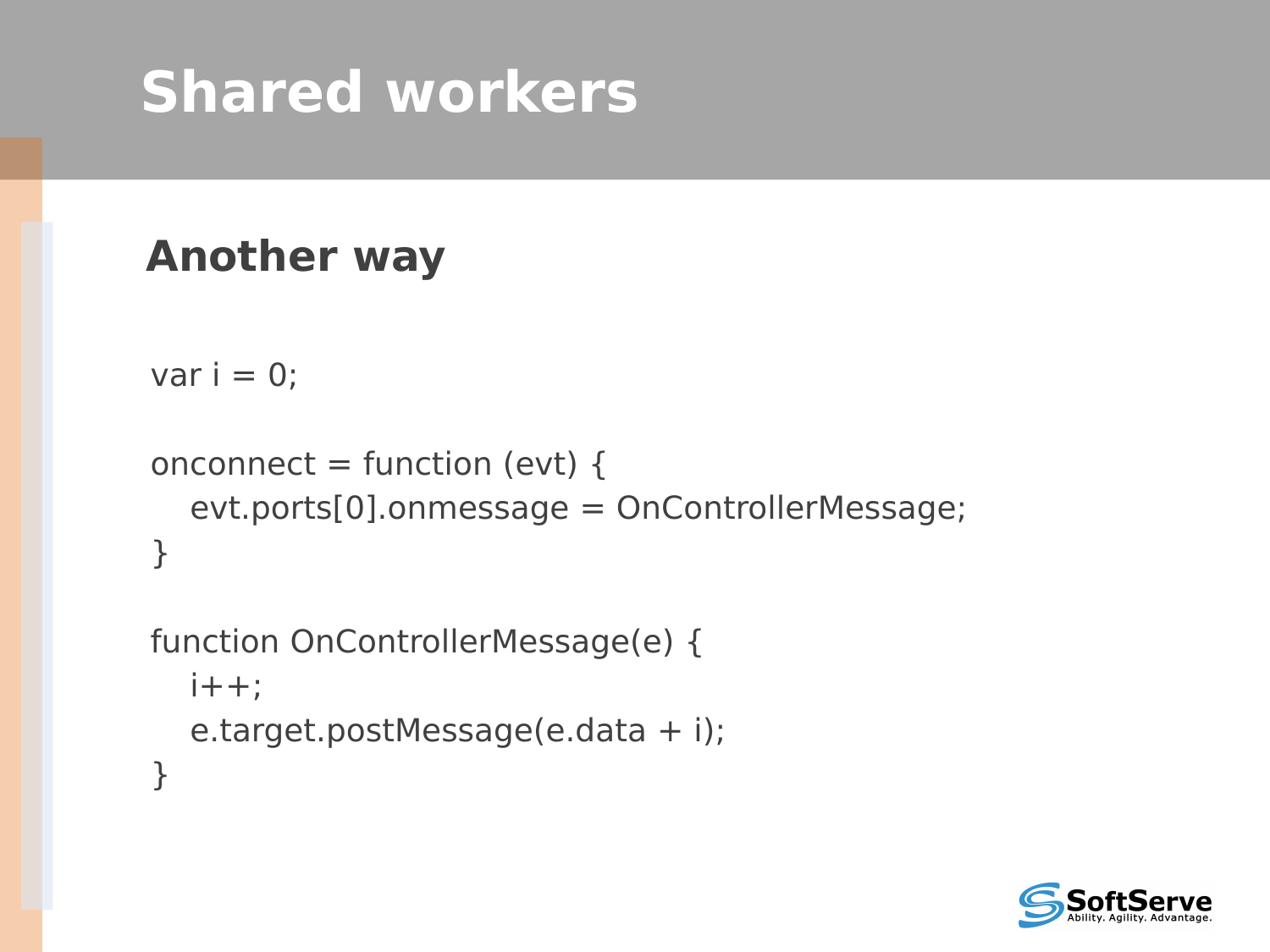

# Shared workers
    Another way

var i = 0;

onconnect = function (evt) {
	evt.ports[0].onmessage = OnControllerMessage;
}

function OnControllerMessage(e) {
	i++;
	e.target.postMessage(e.data + i);
}